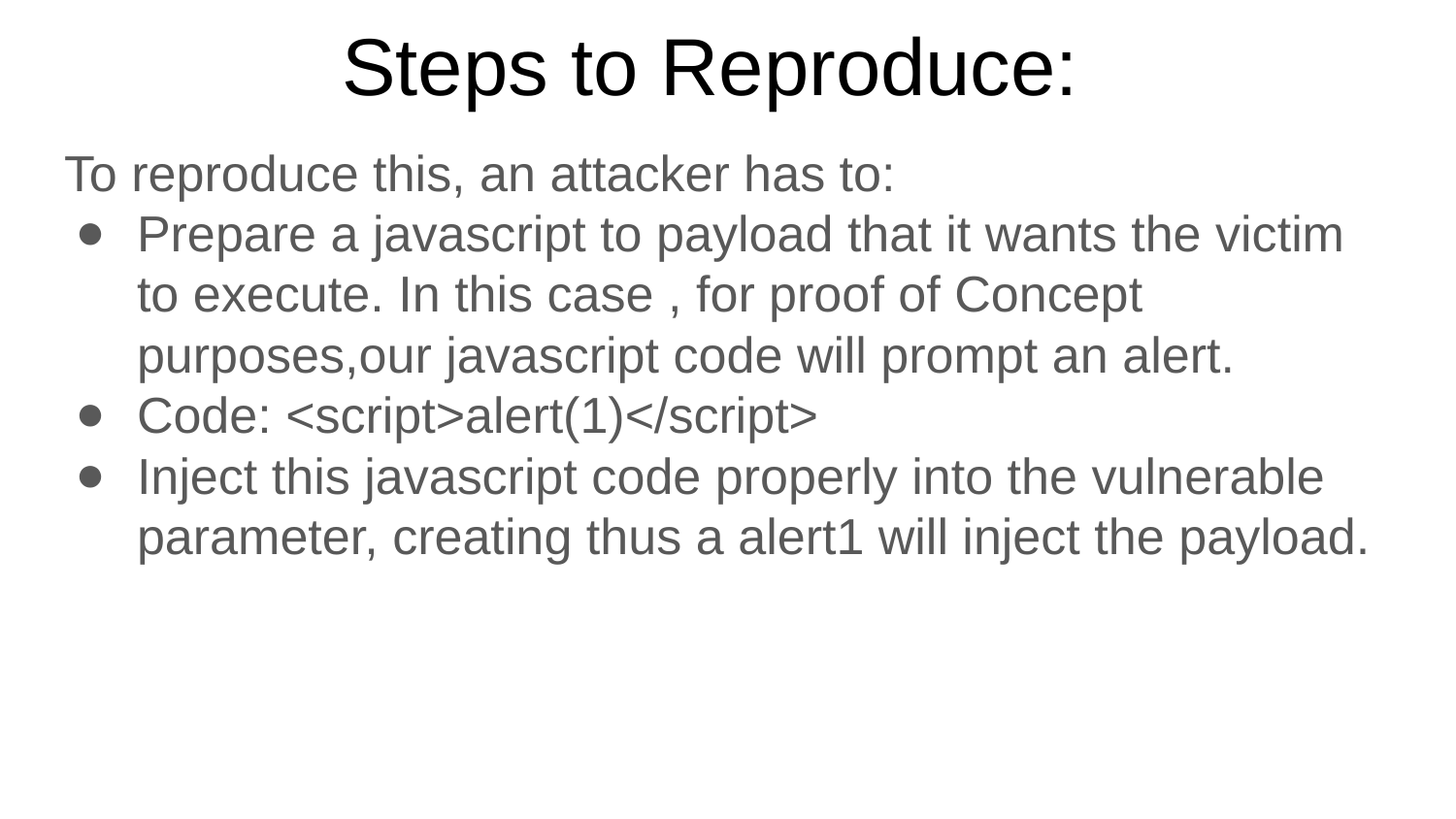

# Steps to Reproduce:
To reproduce this, an attacker has to:
Prepare a javascript to payload that it wants the victim to execute. In this case , for proof of Concept purposes,our javascript code will prompt an alert.
Code: <script>alert(1)</script>
Inject this javascript code properly into the vulnerable parameter, creating thus a alert1 will inject the payload.